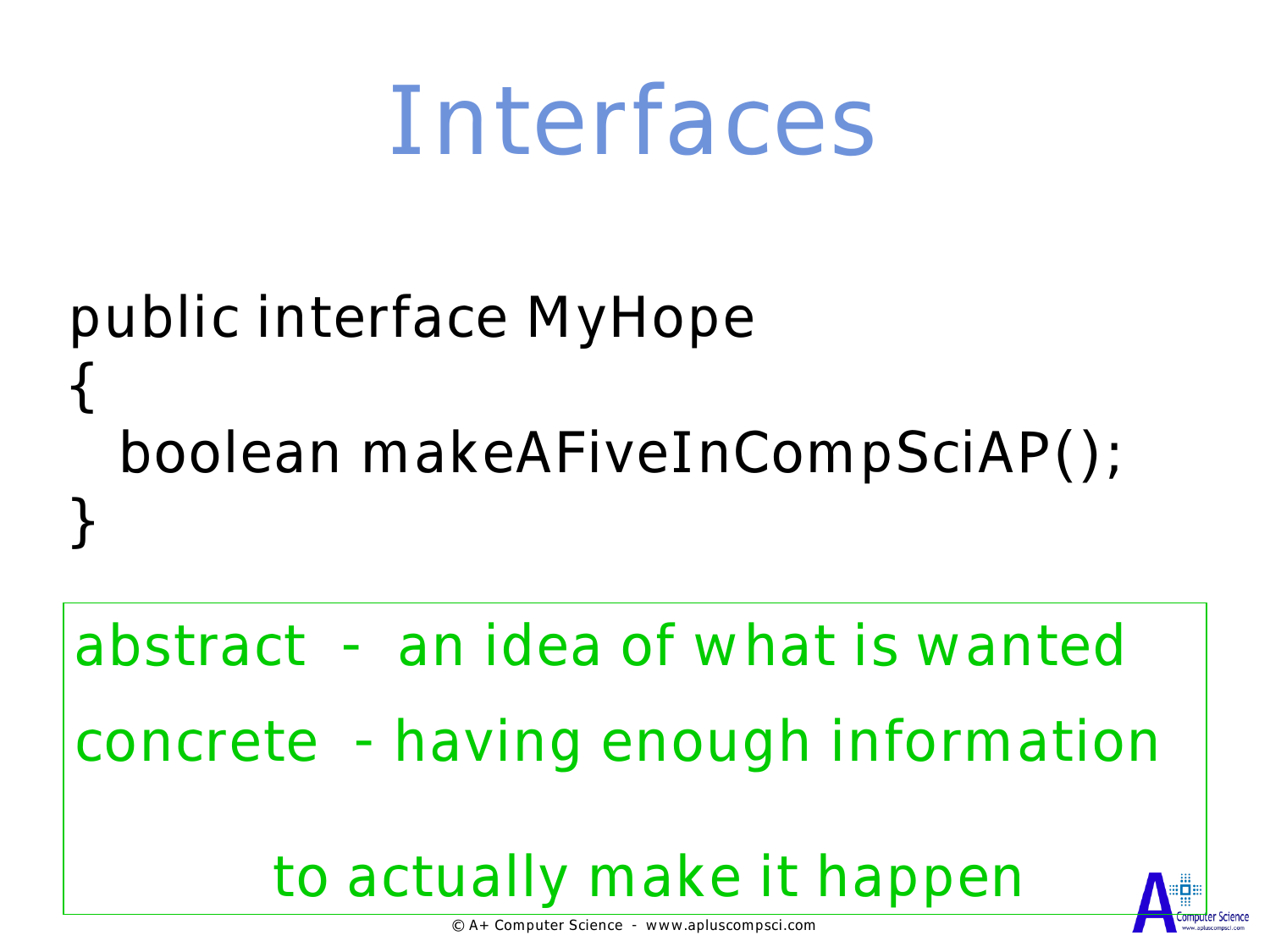

Interfaces
public interface MyHope
{
   boolean makeAFiveInCompSciAP();
}
abstract  -  an idea of what is wanted
concrete  - having enough information
            to actually make it happen

© A+ Computer Science  -  www.apluscompsci.com